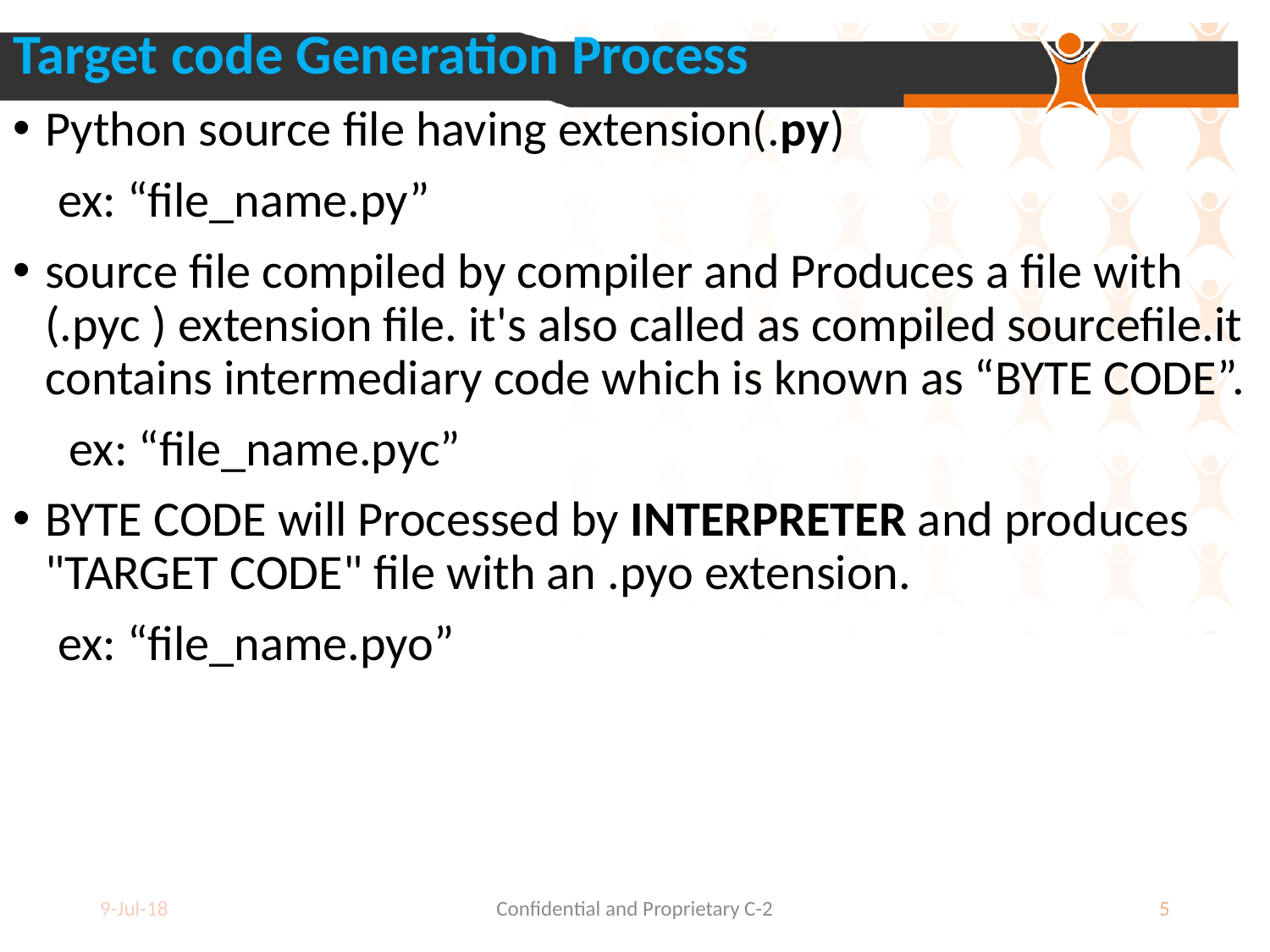

Target code Generation Process
Python source file having extension(.py)
    ex: “file_name.py”
source file compiled by compiler and Produces a file with (.pyc ) extension file. it's also called as compiled sourcefile.it contains intermediary code which is known as “BYTE CODE”.
     ex: “file_name.pyc”
BYTE CODE will Processed by INTERPRETER and produces "TARGET CODE" file with an .pyo extension.
    ex: “file_name.pyo”

9-Jul-18
Confidential and Proprietary C-2
5